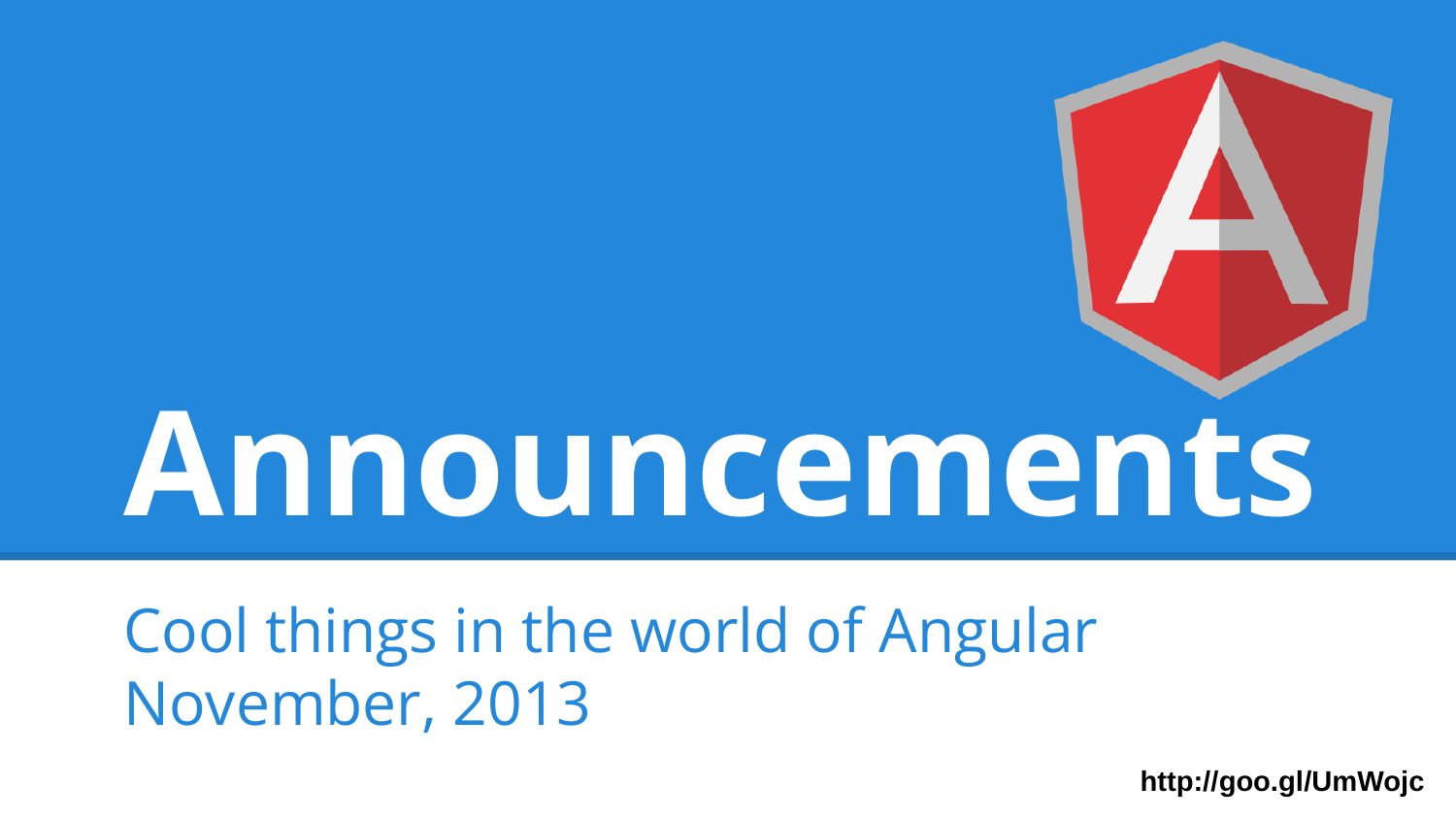

# Announcements
Cool things in the world of Angular
November, 2013
http://goo.gl/UmWojc